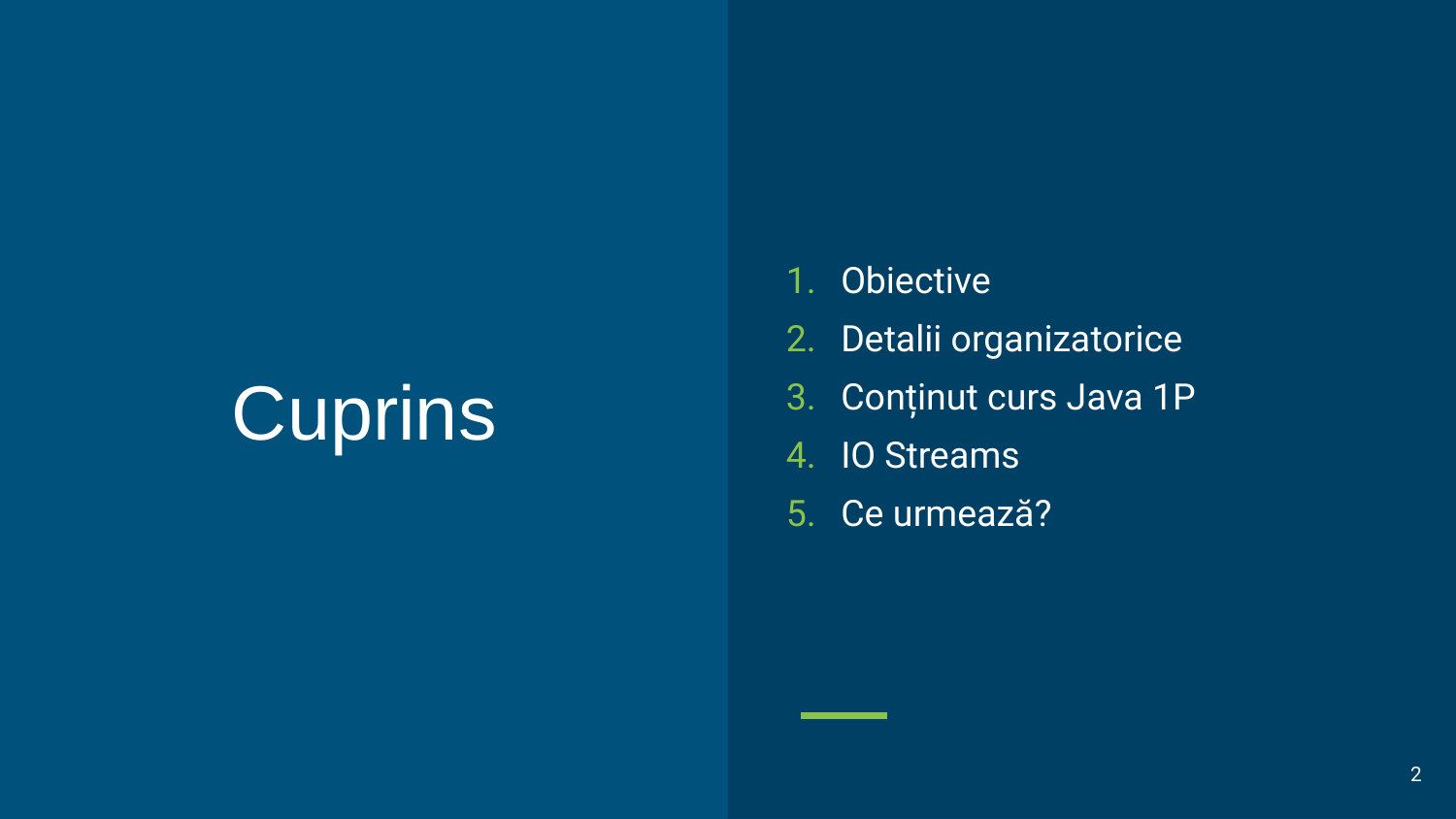

Obiective
Detalii organizatorice
Conținut curs Java 1P
IO Streams
Ce urmează?
# Cuprins
2